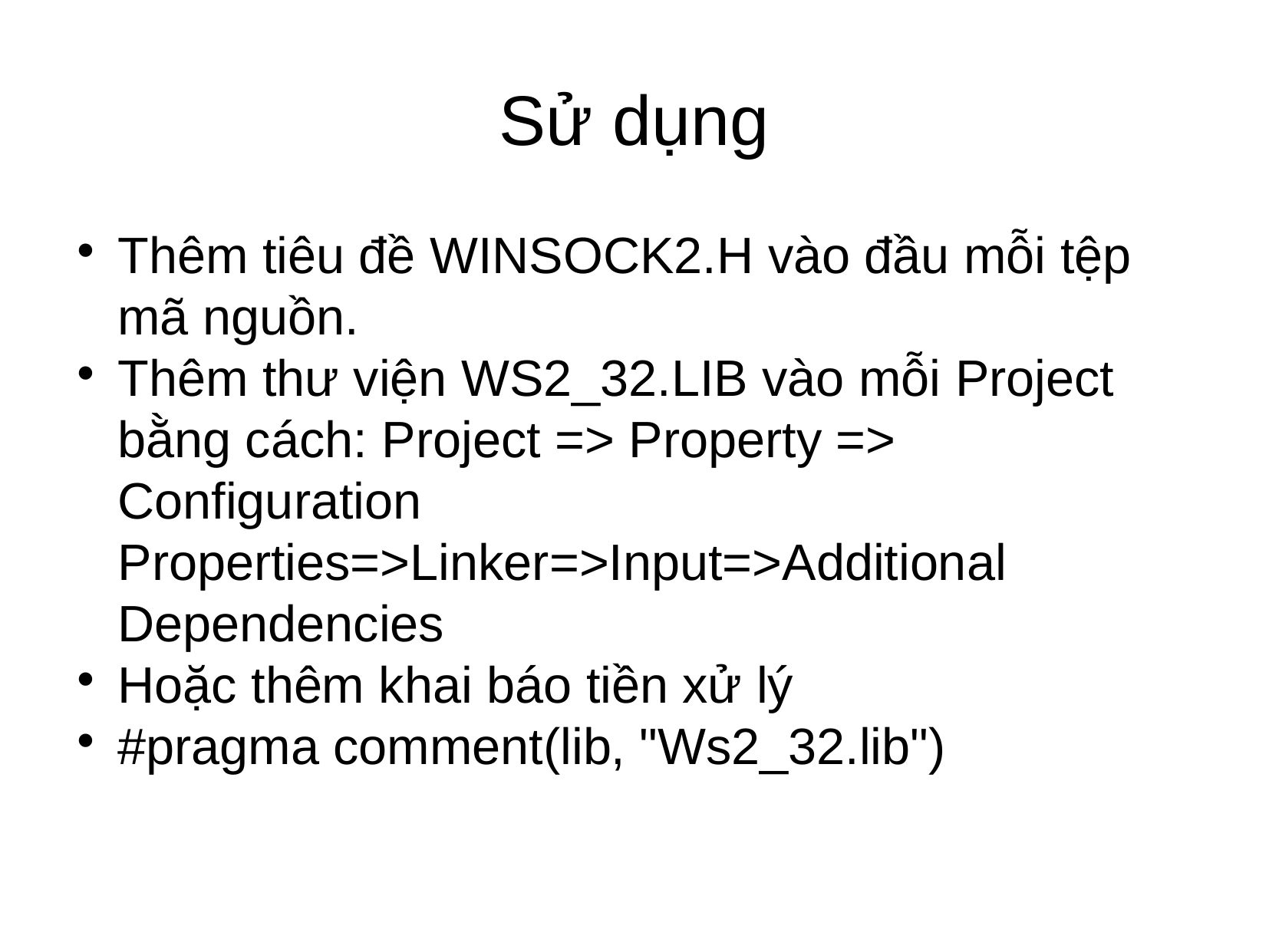

Sử dụng
Thêm tiêu đề WINSOCK2.H vào đầu mỗi tệp mã nguồn.
Thêm thư viện WS2_32.LIB vào mỗi Project bằng cách: Project => Property => Configuration Properties=>Linker=>Input=>Additional Dependencies
Hoặc thêm khai báo tiền xử lý
#pragma comment(lib, "Ws2_32.lib")